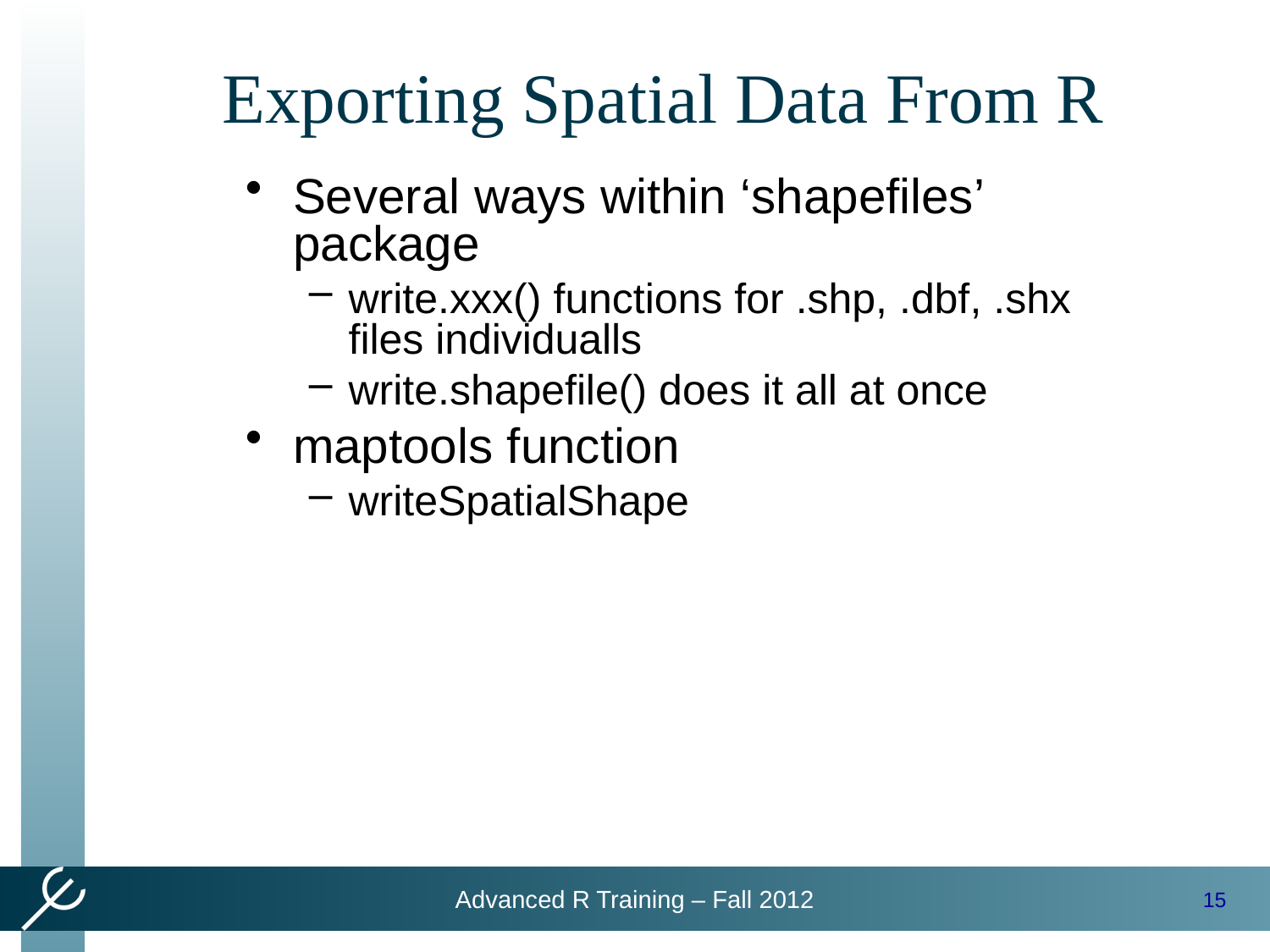

# Exporting Spatial Data From R
Several ways within ‘shapefiles’ package
write.xxx() functions for .shp, .dbf, .shx files individualls
write.shapefile() does it all at once
maptools function
writeSpatialShape